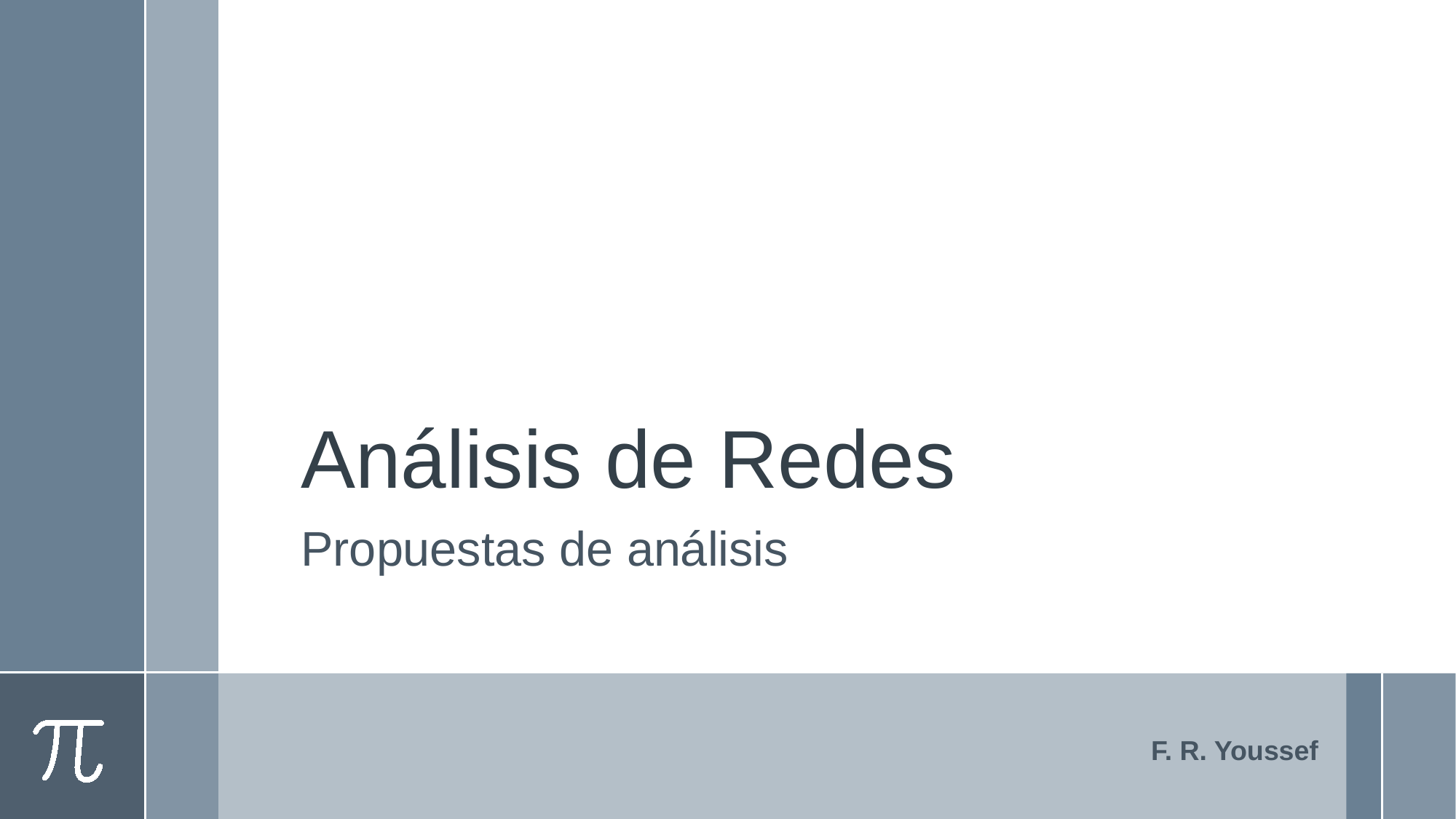

# Análisis de Redes
Propuestas de análisis
F. R. Youssef